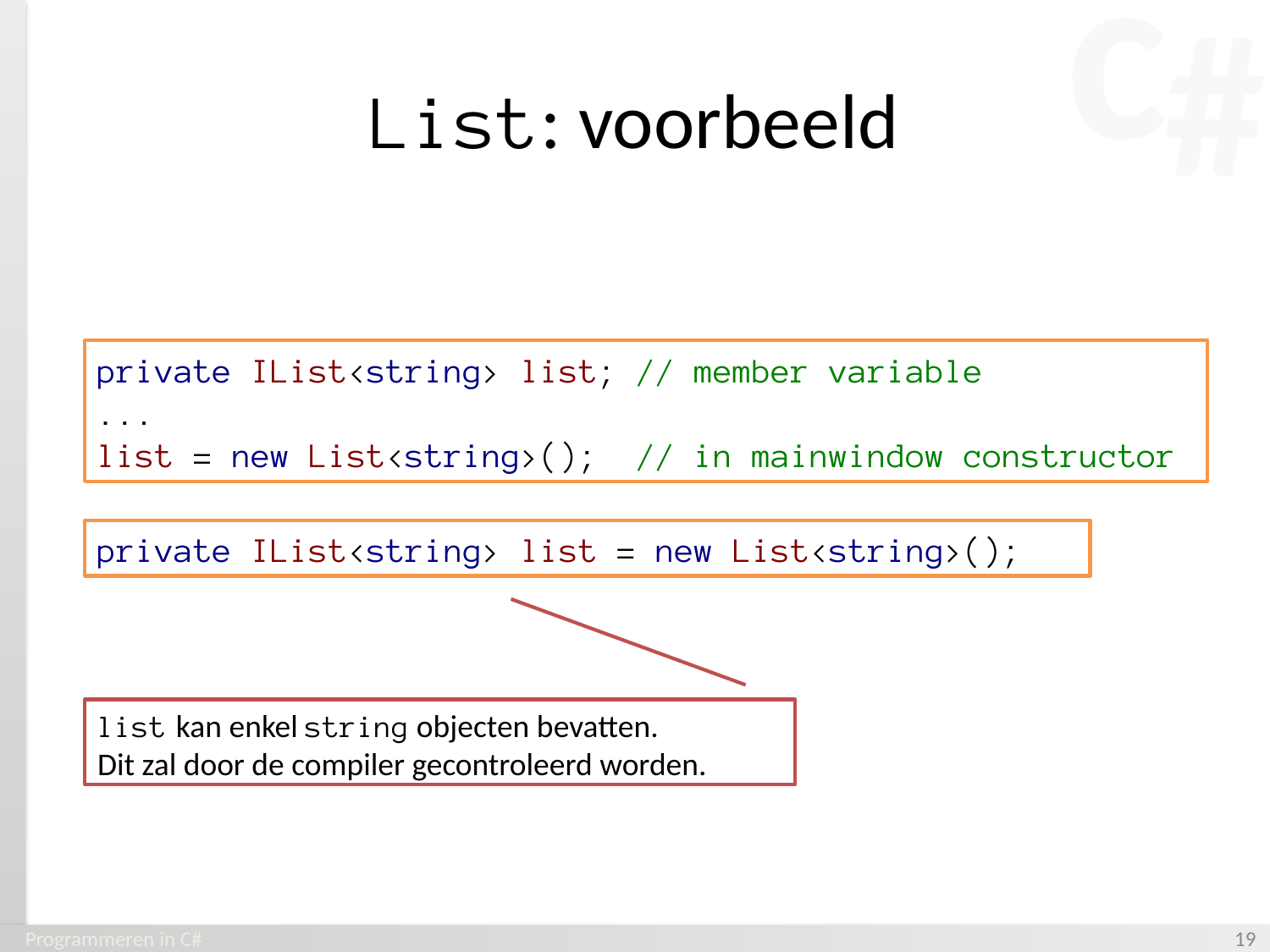

# List: voorbeeld
private IList<string> list; // member variable
...
list = new List<string>();  // in mainwindow constructor
private IList<string> list = new List<string>();
list kan enkel string objecten bevatten.
Dit zal door de compiler gecontroleerd worden.
Programmeren in C#
19